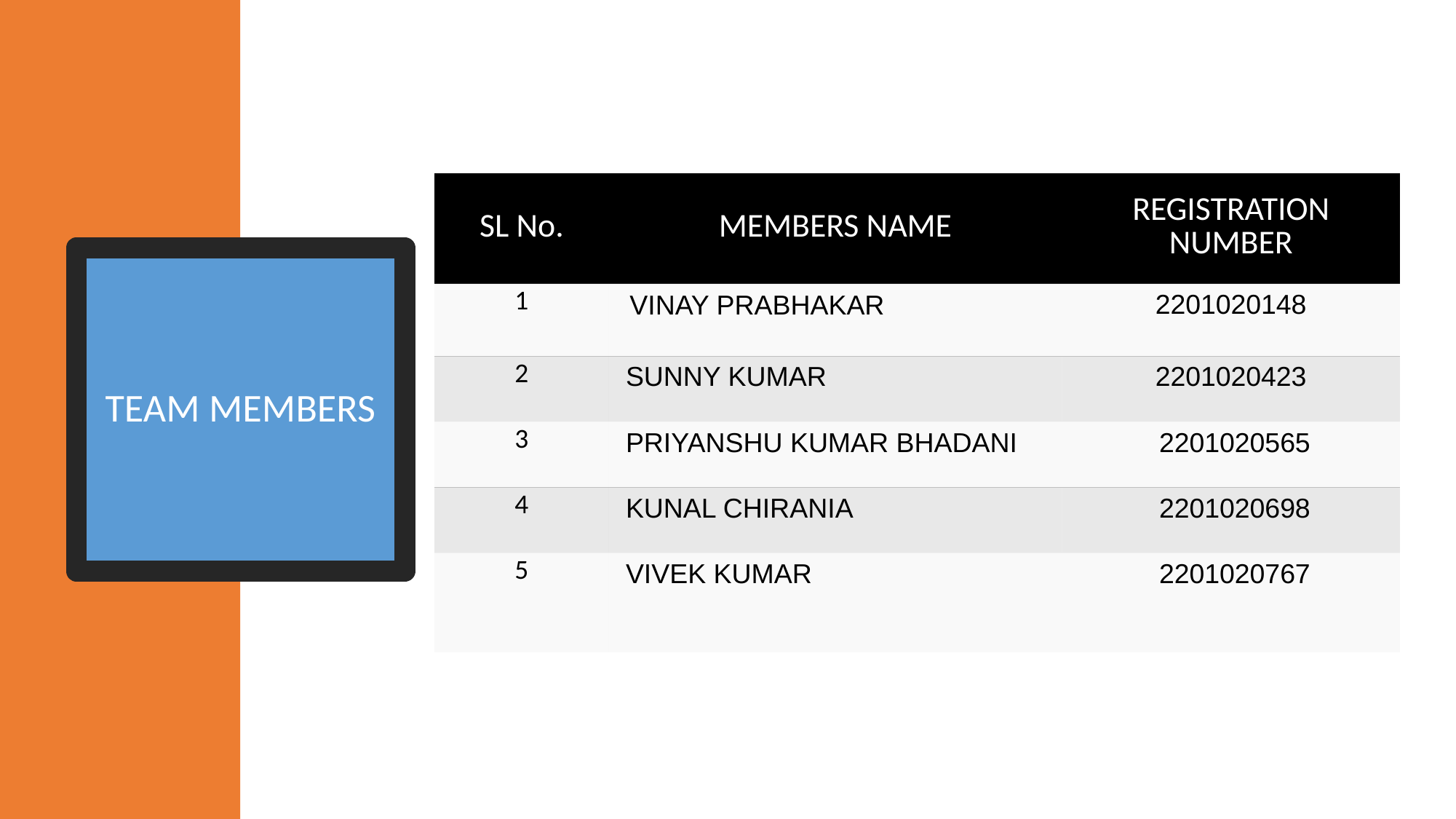

| SL No. | MEMBERS NAME | REGISTRATION NUMBER |
| --- | --- | --- |
| 1 | VINAY PRABHAKAR | 2201020148 |
| 2 | SUNNY KUMAR | 2201020423 |
| 3 | PRIYANSHU KUMAR BHADANI | 2201020565 |
| 4 | KUNAL CHIRANIA | 2201020698 |
| 5 | VIVEK KUMAR | 2201020767 |
# TEAM MEMBERS